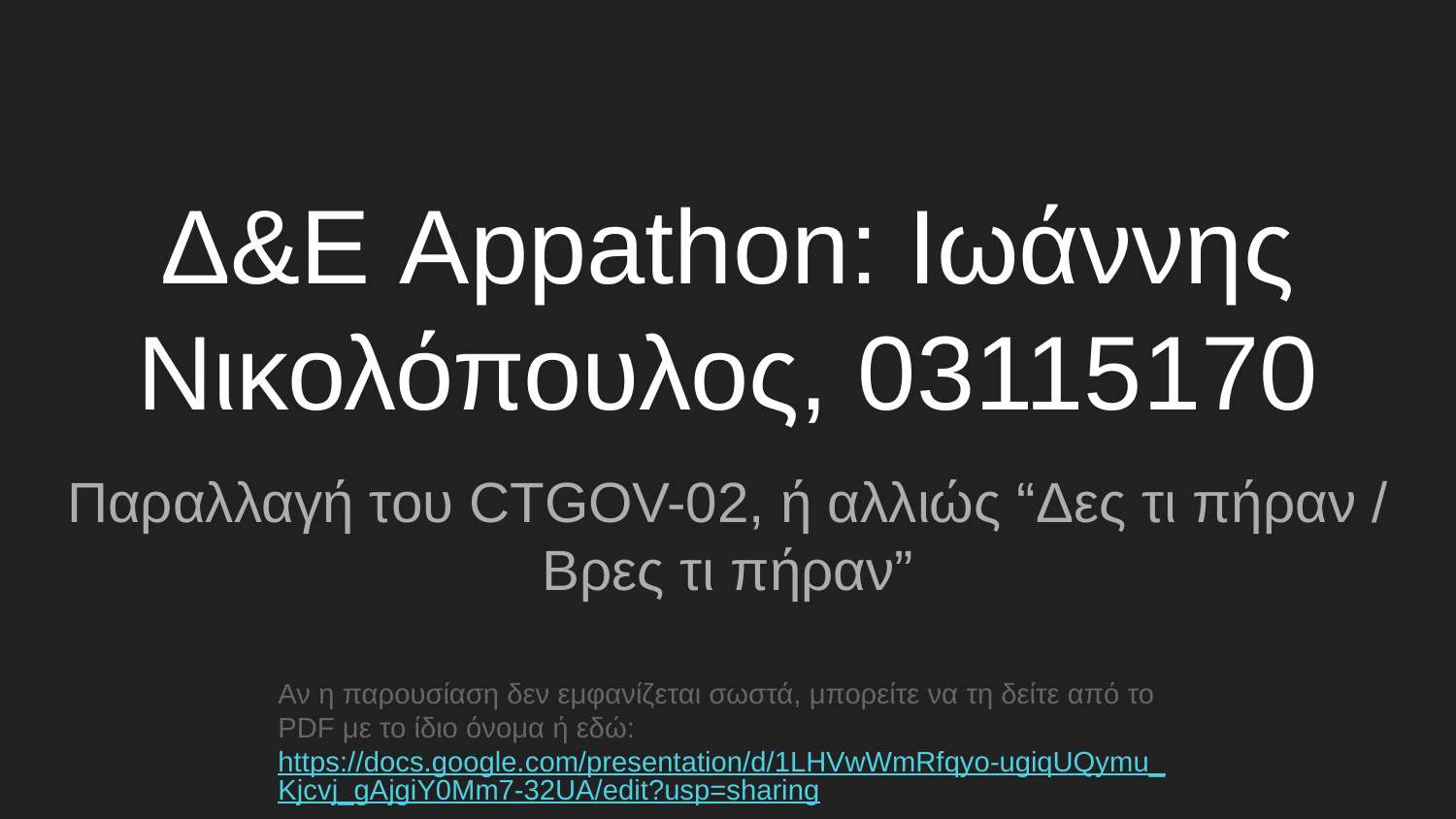

# Δ&Ε Appathon: Ιωάννης Νικολόπουλος, 03115170
Παραλλαγή του CTGOV-02, ή αλλιώς “Δες τι πήραν / Βρες τι πήραν”
Αν η παρουσίαση δεν εμφανίζεται σωστά, μπορείτε να τη δείτε από το PDF με το ίδιο όνομα ή εδώ: https://docs.google.com/presentation/d/1LHVwWmRfqyo-ugiqUQymu_Kjcvj_gAjgiY0Mm7-32UA/edit?usp=sharing